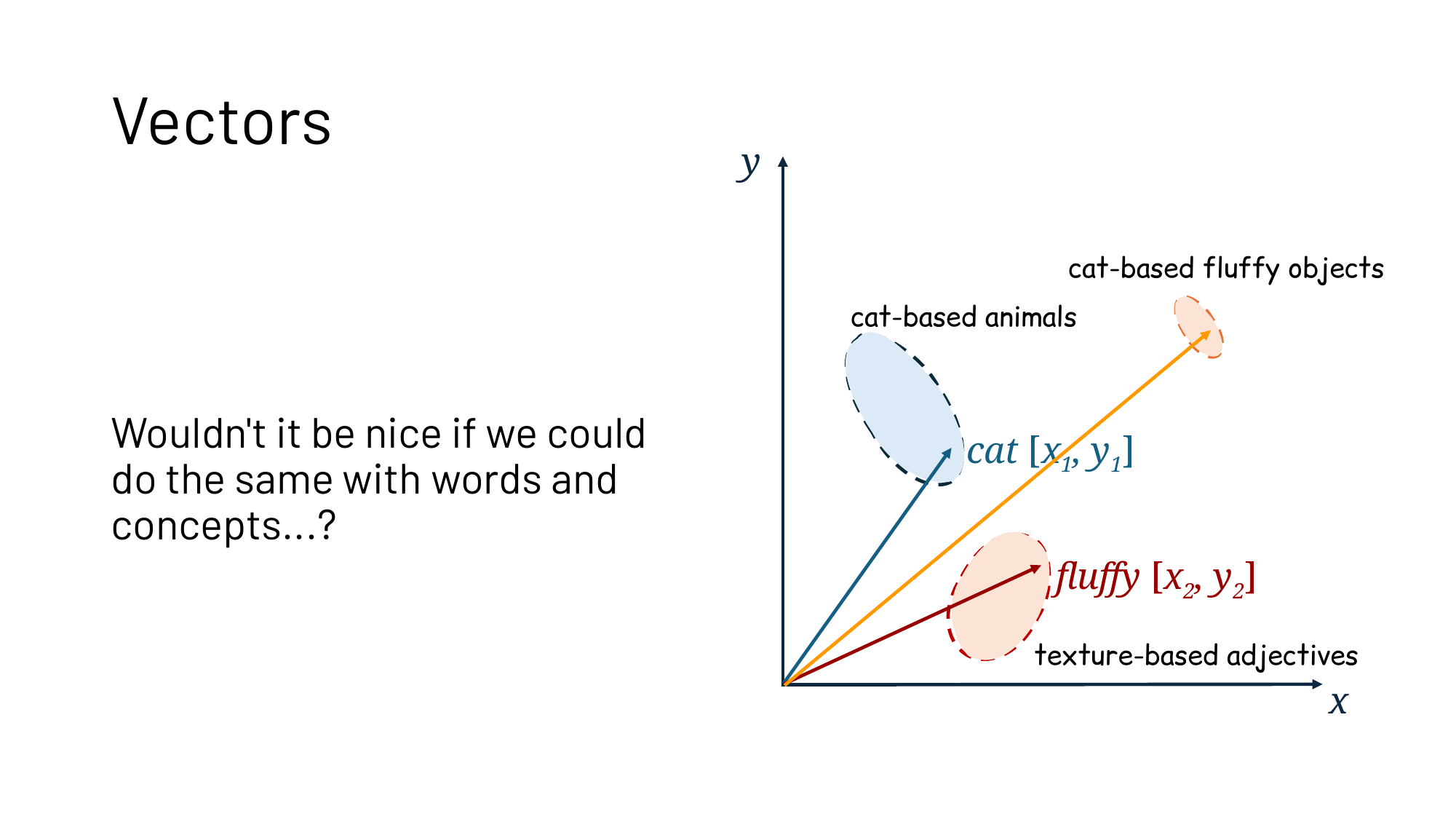

# Vectors
y

Wouldn't it be nice if we could do the same with words and concepts...?
cat-based fluffy objects

cat-based animals

cat [x1, y1]

fluffy [x2, y2]
texture-based adjectives
x